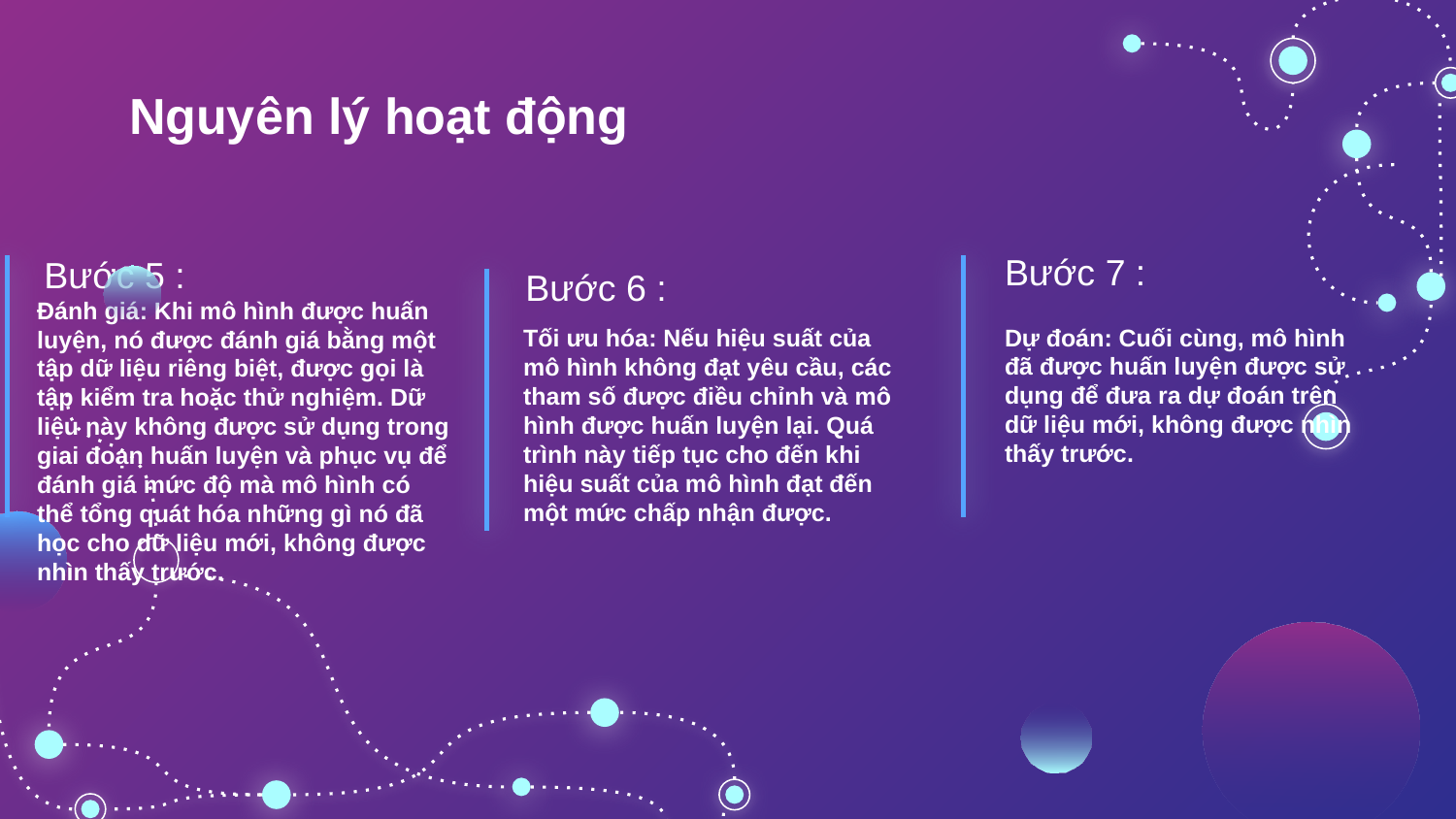

# Nguyên lý hoạt động
Bước 7 :
Bước 5 :
Bước 6 :

Đánh giá: Khi mô hình được huấn luyện, nó được đánh giá bằng một tập dữ liệu riêng biệt, được gọi là tập kiểm tra hoặc thử nghiệm. Dữ liệu này không được sử dụng trong giai đoạn huấn luyện và phục vụ để đánh giá mức độ mà mô hình có thể tổng quát hóa những gì nó đã học cho dữ liệu mới, không được nhìn thấy trước.
Dự đoán: Cuối cùng, mô hình đã được huấn luyện được sử dụng để đưa ra dự đoán trên dữ liệu mới, không được nhìn thấy trước.
Tối ưu hóa: Nếu hiệu suất của mô hình không đạt yêu cầu, các tham số được điều chỉnh và mô hình được huấn luyện lại. Quá trình này tiếp tục cho đến khi hiệu suất của mô hình đạt đến một mức chấp nhận được.